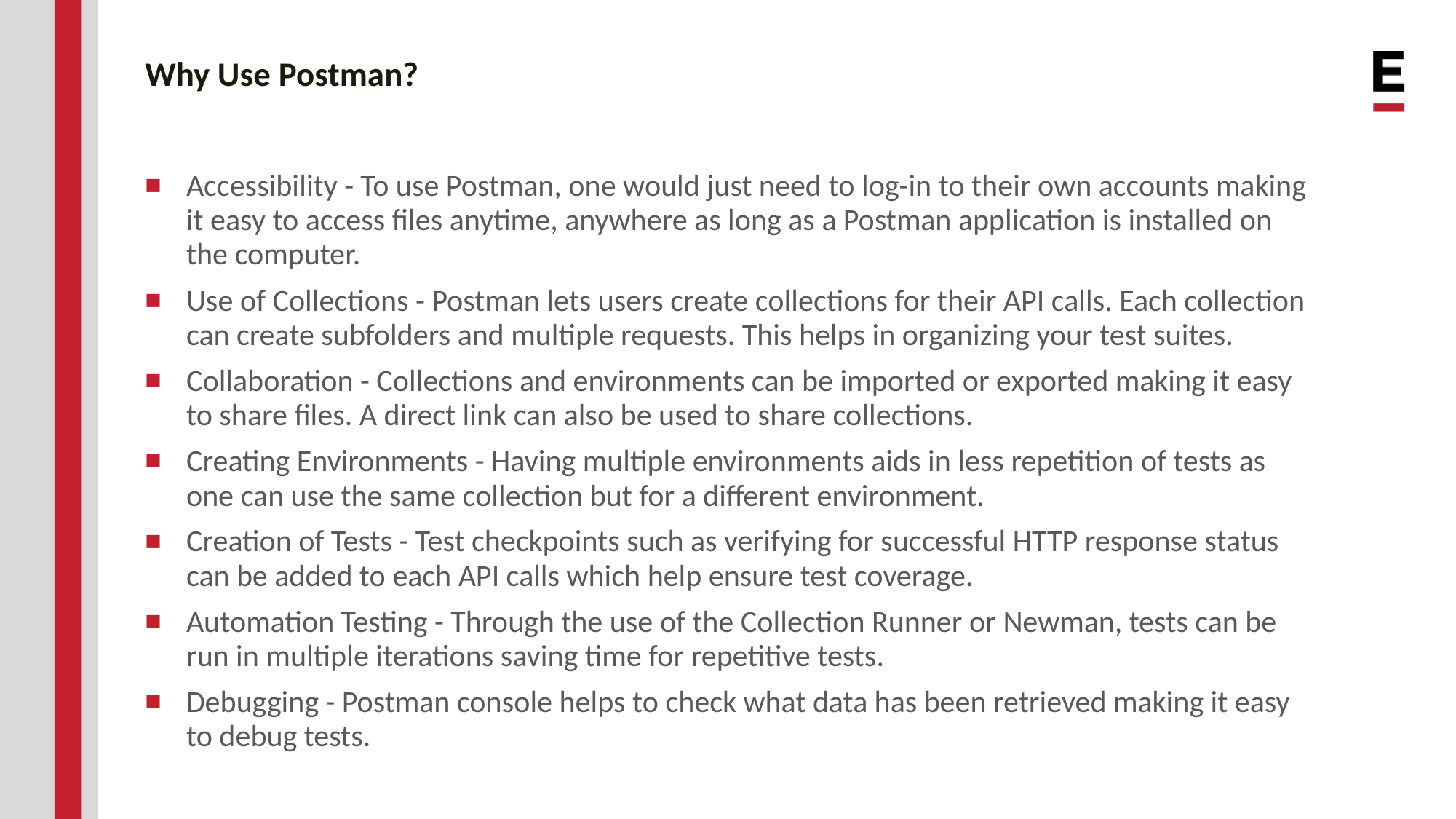

# Why Use Postman?
Accessibility - To use Postman, one would just need to log-in to their own accounts making it easy to access files anytime, anywhere as long as a Postman application is installed on the computer.
Use of Collections - Postman lets users create collections for their API calls. Each collection can create subfolders and multiple requests. This helps in organizing your test suites.
Collaboration - Collections and environments can be imported or exported making it easy to share files. A direct link can also be used to share collections.
Creating Environments - Having multiple environments aids in less repetition of tests as one can use the same collection but for a different environment.
Creation of Tests - Test checkpoints such as verifying for successful HTTP response status can be added to each API calls which help ensure test coverage.
Automation Testing - Through the use of the Collection Runner or Newman, tests can be run in multiple iterations saving time for repetitive tests.
Debugging - Postman console helps to check what data has been retrieved making it easy to debug tests.